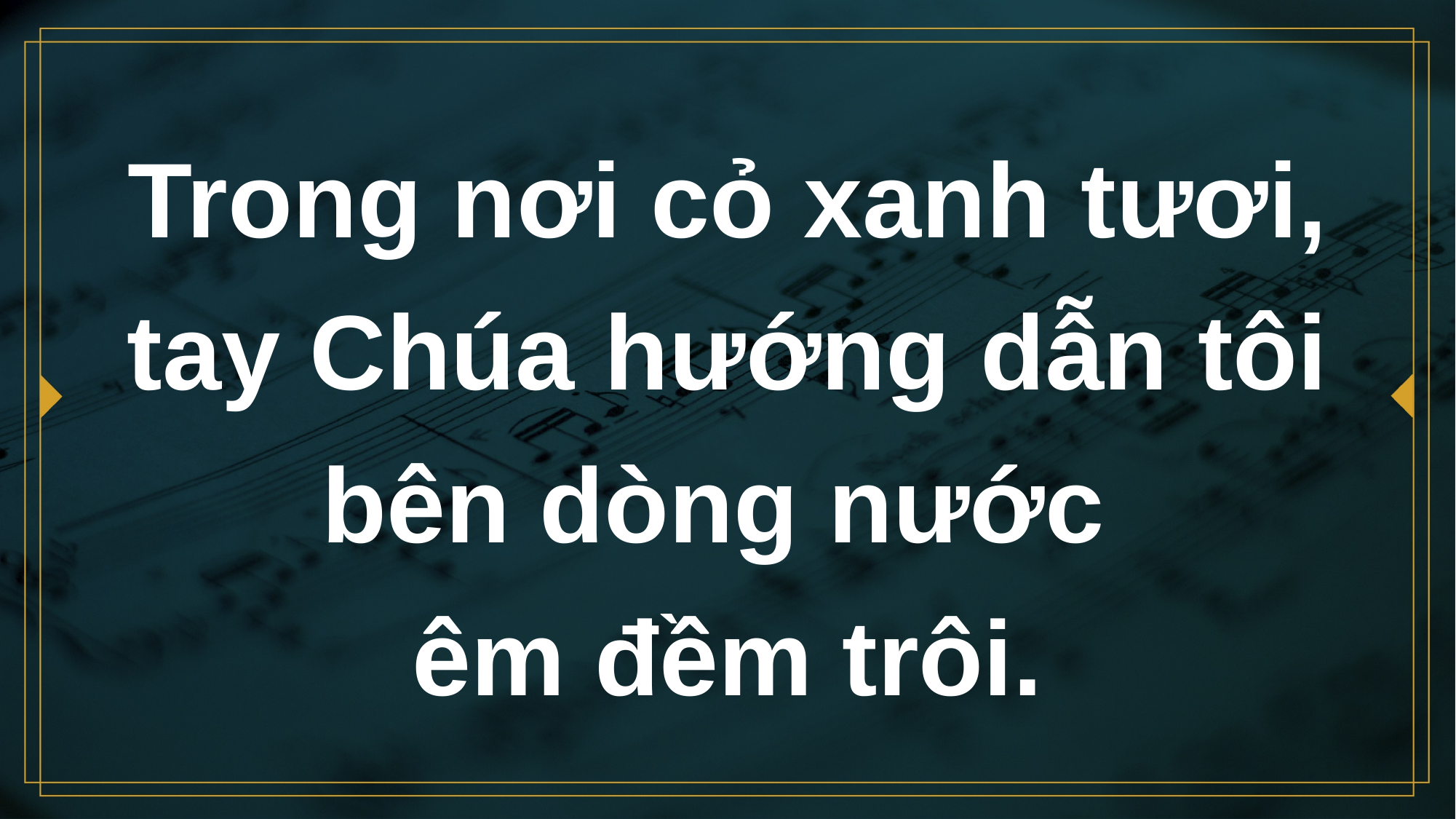

# Trong nơi cỏ xanh tươi, tay Chúa hướng dẫn tôi bên dòng nước êm đềm trôi.